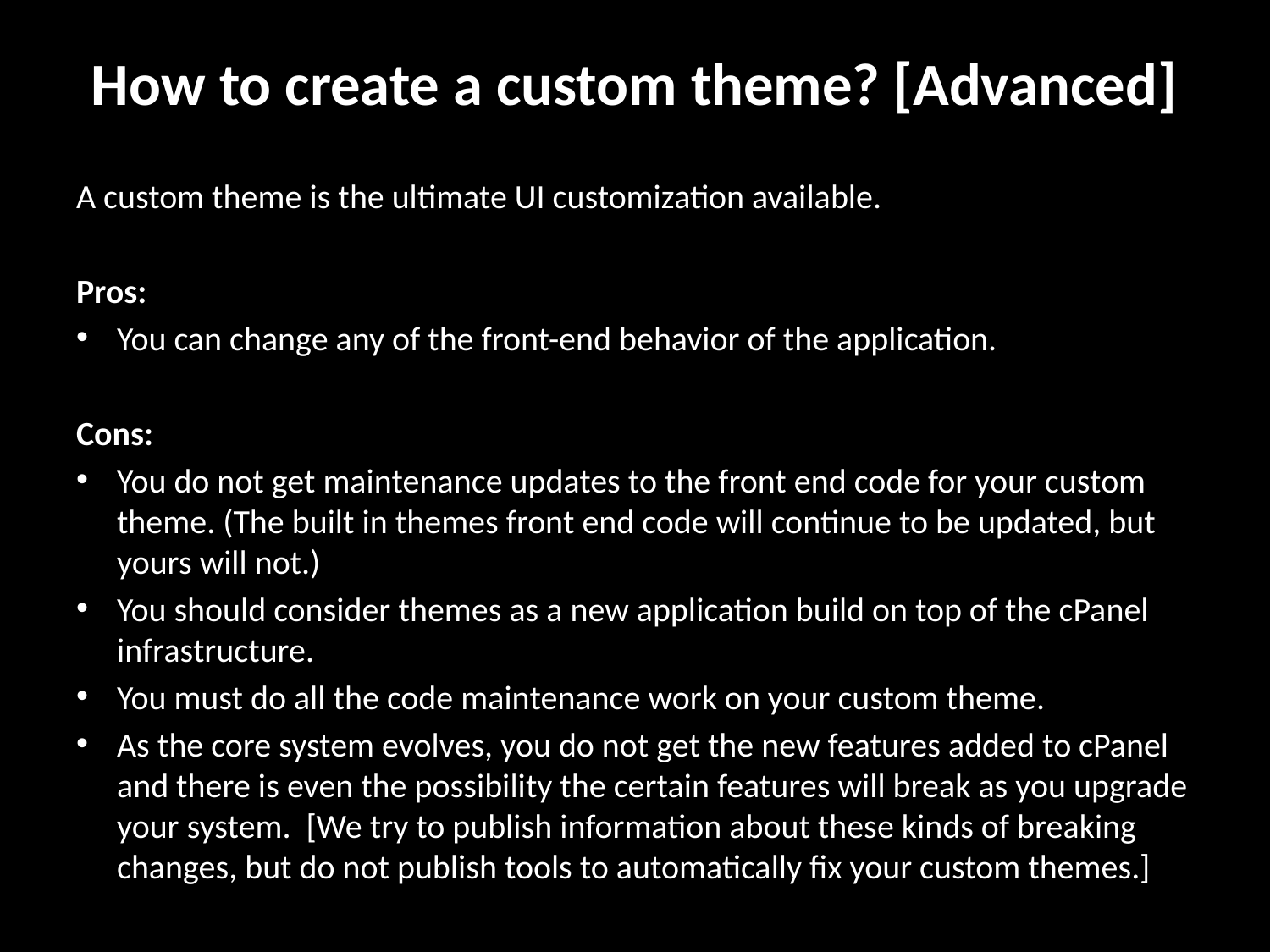

# How to create a custom theme? [Advanced]
A custom theme is the ultimate UI customization available.

Pros:
You can change any of the front-end behavior of the application.

Cons:
You do not get maintenance updates to the front end code for your custom theme. (The built in themes front end code will continue to be updated, but yours will not.)
You should consider themes as a new application build on top of the cPanel infrastructure.
You must do all the code maintenance work on your custom theme.
As the core system evolves, you do not get the new features added to cPanel and there is even the possibility the certain features will break as you upgrade your system.  [We try to publish information about these kinds of breaking changes, but do not publish tools to automatically fix your custom themes.]